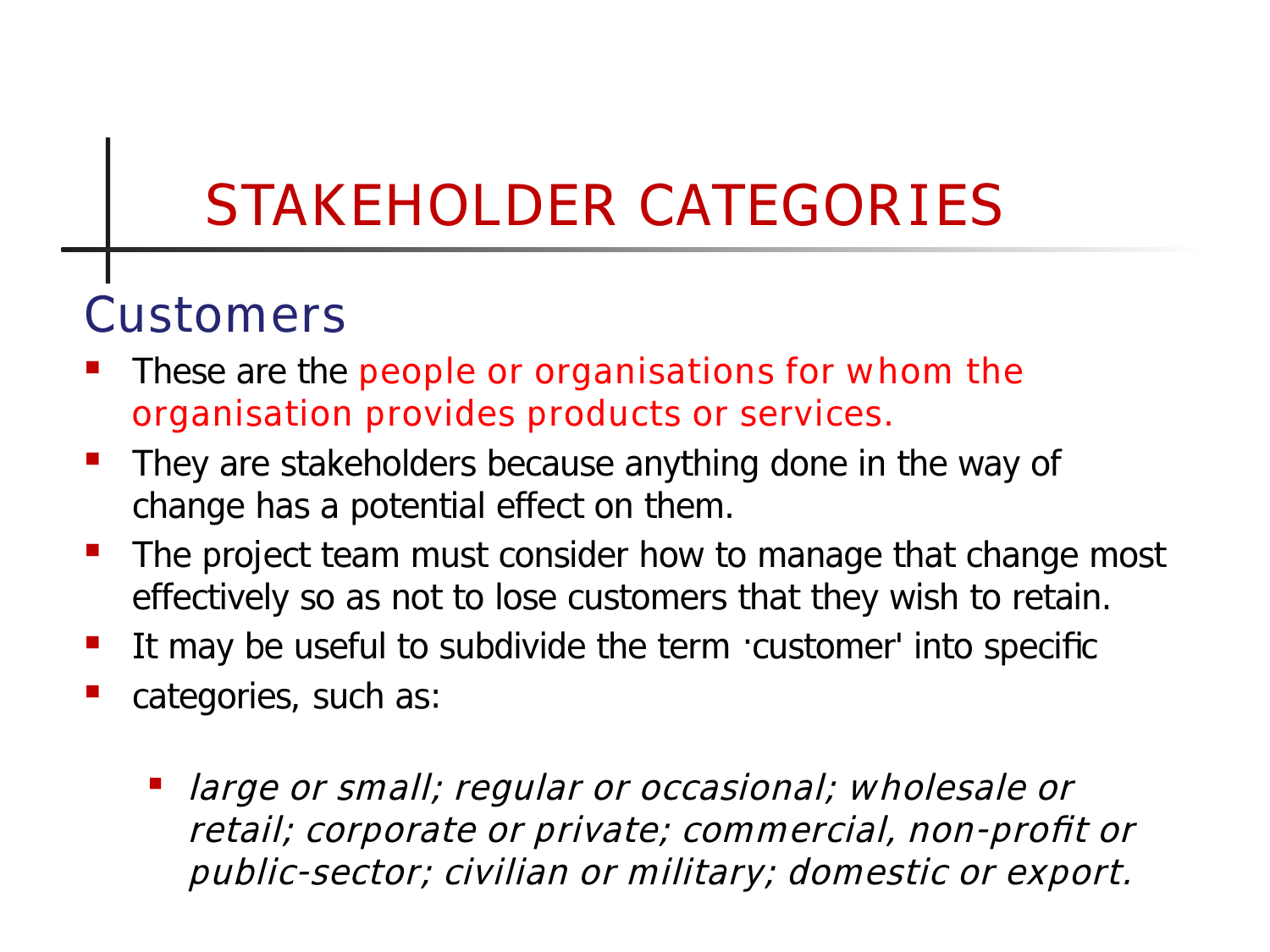

# STAKEHOLDER CATEGORIES
Customers
These are the people or organisations for whom the organisation provides products or services.
They are stakeholders because anything done in the way of change has a potential effect on them.
The project team must consider how to manage that change most effectively so as not to lose customers that they wish to retain.
It may be useful to subdivide the term ·customer' into specific
categories, such as:
large or small; regular or occasional; wholesale or retail; corporate or private; commercial, non-profit or public-sector; civilian or military; domestic or export.